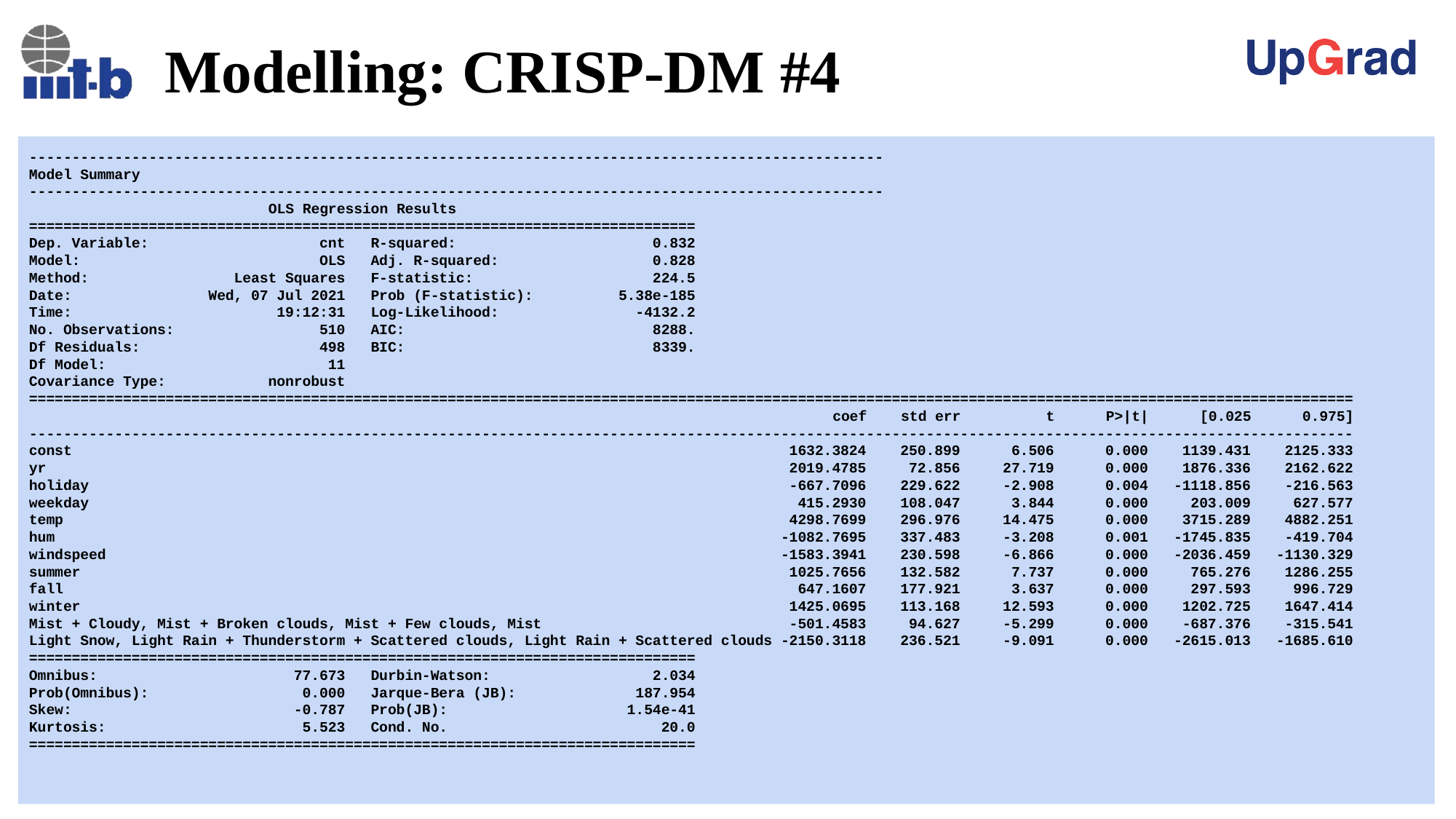

# Modelling: CRISP-DM #4
----------------------------------------------------------------------------------------------------
Model Summary
----------------------------------------------------------------------------------------------------
                            OLS Regression Results
==============================================================================
Dep. Variable:                    cnt   R-squared:                       0.832
Model:                            OLS   Adj. R-squared:                  0.828
Method:                 Least Squares   F-statistic:                     224.5
Date:                Wed, 07 Jul 2021   Prob (F-statistic):          5.38e-185
Time:                        19:12:31   Log-Likelihood:                -4132.2
No. Observations:                 510   AIC:                             8288.
Df Residuals:                     498   BIC:                             8339.
Df Model:                          11
Covariance Type:            nonrobust
===========================================================================================================================================================
                                                                                              coef    std err          t      P>|t|      [0.025      0.975]
-----------------------------------------------------------------------------------------------------------------------------------------------------------
const                                                                                    1632.3824    250.899      6.506      0.000    1139.431    2125.333
yr                                                                                       2019.4785     72.856     27.719      0.000    1876.336    2162.622
holiday                                                                                  -667.7096    229.622     -2.908      0.004   -1118.856    -216.563
weekday                                                                                   415.2930    108.047      3.844      0.000     203.009     627.577
temp                                                                                     4298.7699    296.976     14.475      0.000    3715.289    4882.251
hum                                                                                     -1082.7695    337.483     -3.208      0.001   -1745.835    -419.704
windspeed                                                                               -1583.3941    230.598     -6.866      0.000   -2036.459   -1130.329
summer                                                                                   1025.7656    132.582      7.737      0.000     765.276    1286.255
fall                                                                                      647.1607    177.921      3.637      0.000     297.593     996.729
winter                                                                                   1425.0695    113.168     12.593      0.000    1202.725    1647.414
Mist + Cloudy, Mist + Broken clouds, Mist + Few clouds, Mist                             -501.4583     94.627     -5.299      0.000    -687.376    -315.541
Light Snow, Light Rain + Thunderstorm + Scattered clouds, Light Rain + Scattered clouds -2150.3118    236.521     -9.091      0.000   -2615.013   -1685.610
==============================================================================
Omnibus:                       77.673   Durbin-Watson:                   2.034
Prob(Omnibus):                  0.000   Jarque-Bera (JB):              187.954
Skew:                          -0.787   Prob(JB):                     1.54e-41
Kurtosis:                       5.523   Cond. No.                         20.0
==============================================================================